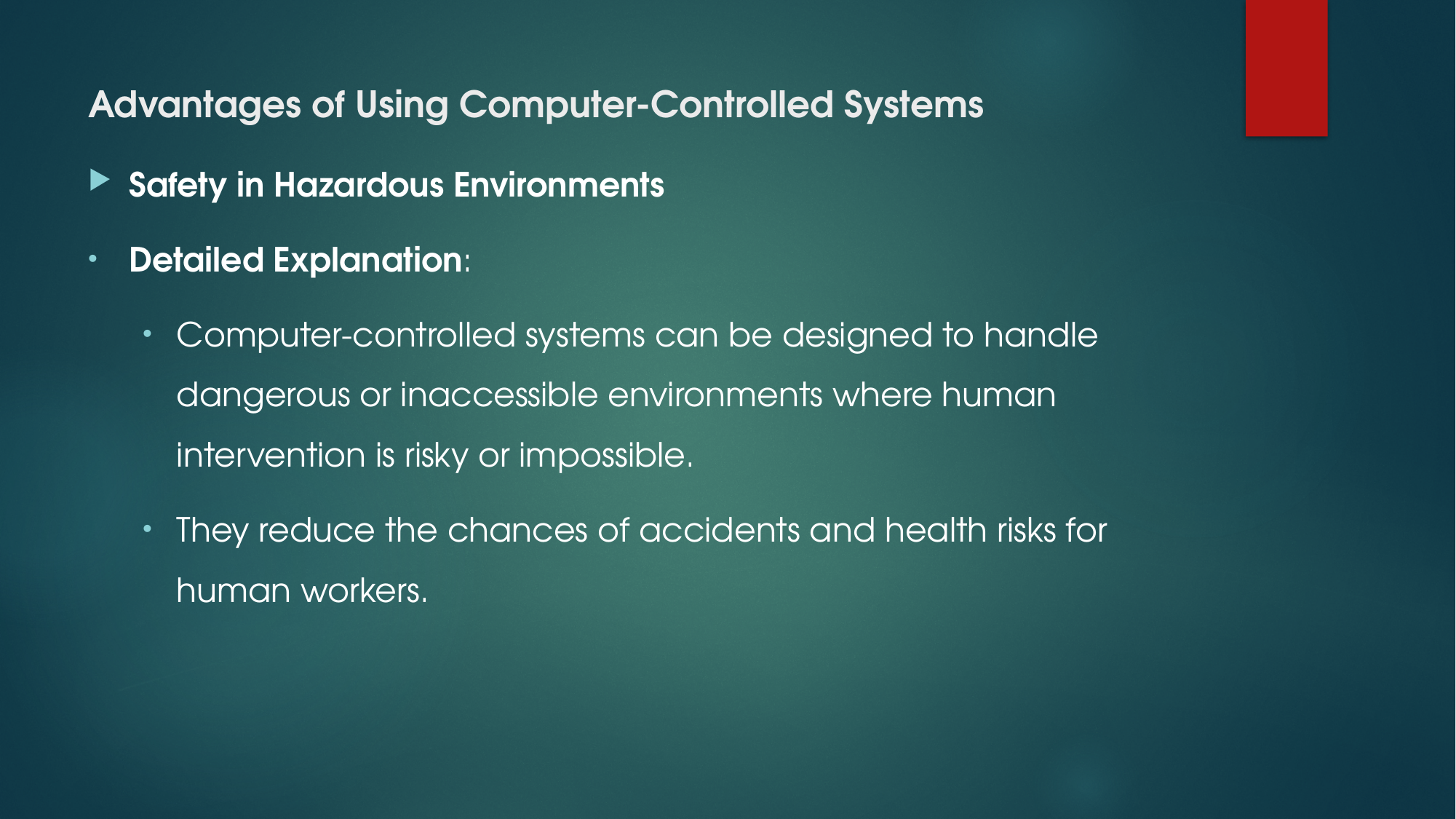

# Advantages of Using Computer-Controlled Systems
Safety in Hazardous Environments
Detailed Explanation:
Computer-controlled systems can be designed to handle dangerous or inaccessible environments where human intervention is risky or impossible.
They reduce the chances of accidents and health risks for human workers.